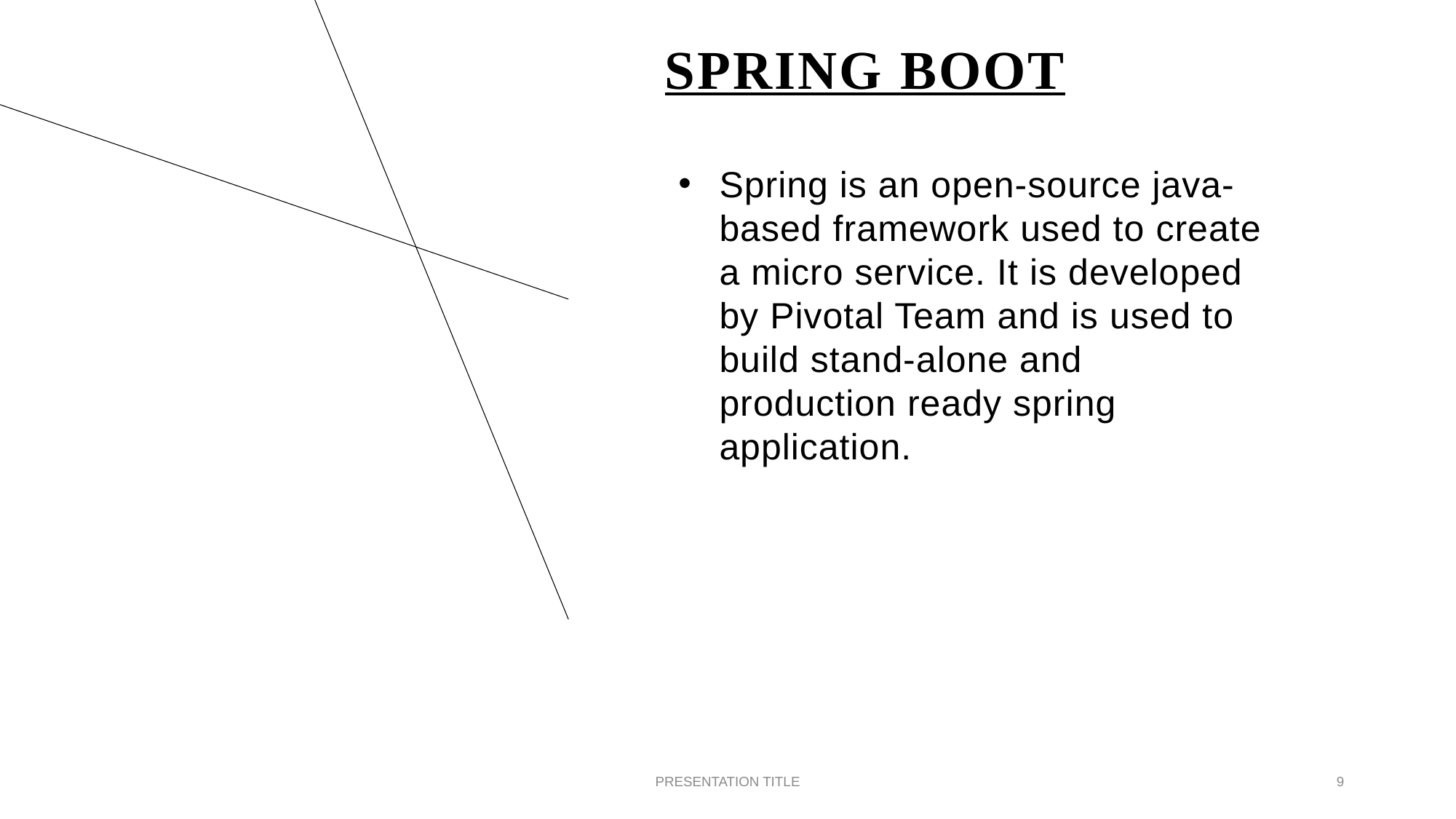

# Spring Boot
Spring is an open-source java-based framework used to create a micro service. It is developed by Pivotal Team and is used to build stand-alone and production ready spring application.
PRESENTATION TITLE
9